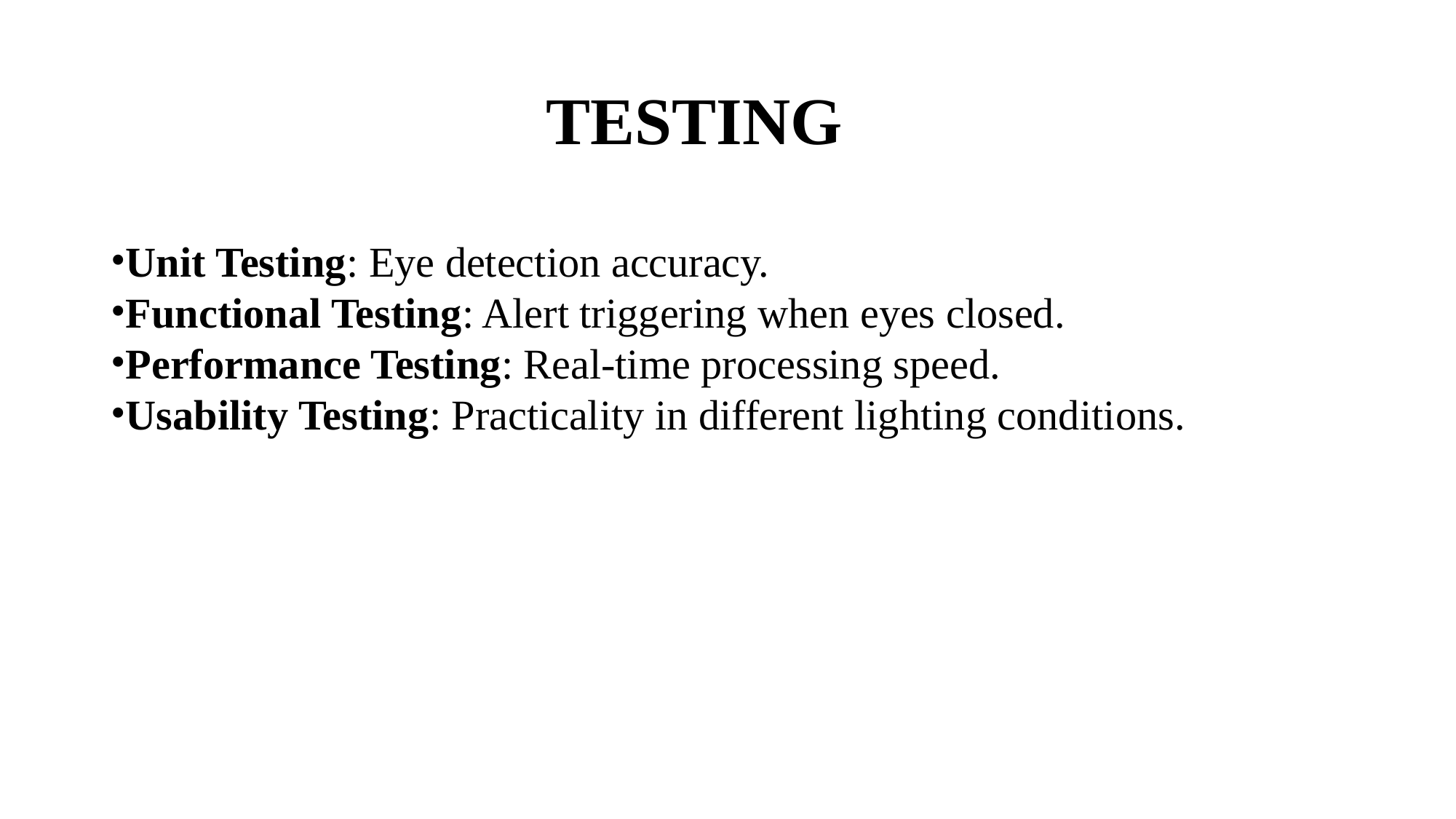

# TESTING
Unit Testing: Eye detection accuracy.
Functional Testing: Alert triggering when eyes closed.
Performance Testing: Real-time processing speed.
Usability Testing: Practicality in different lighting conditions.